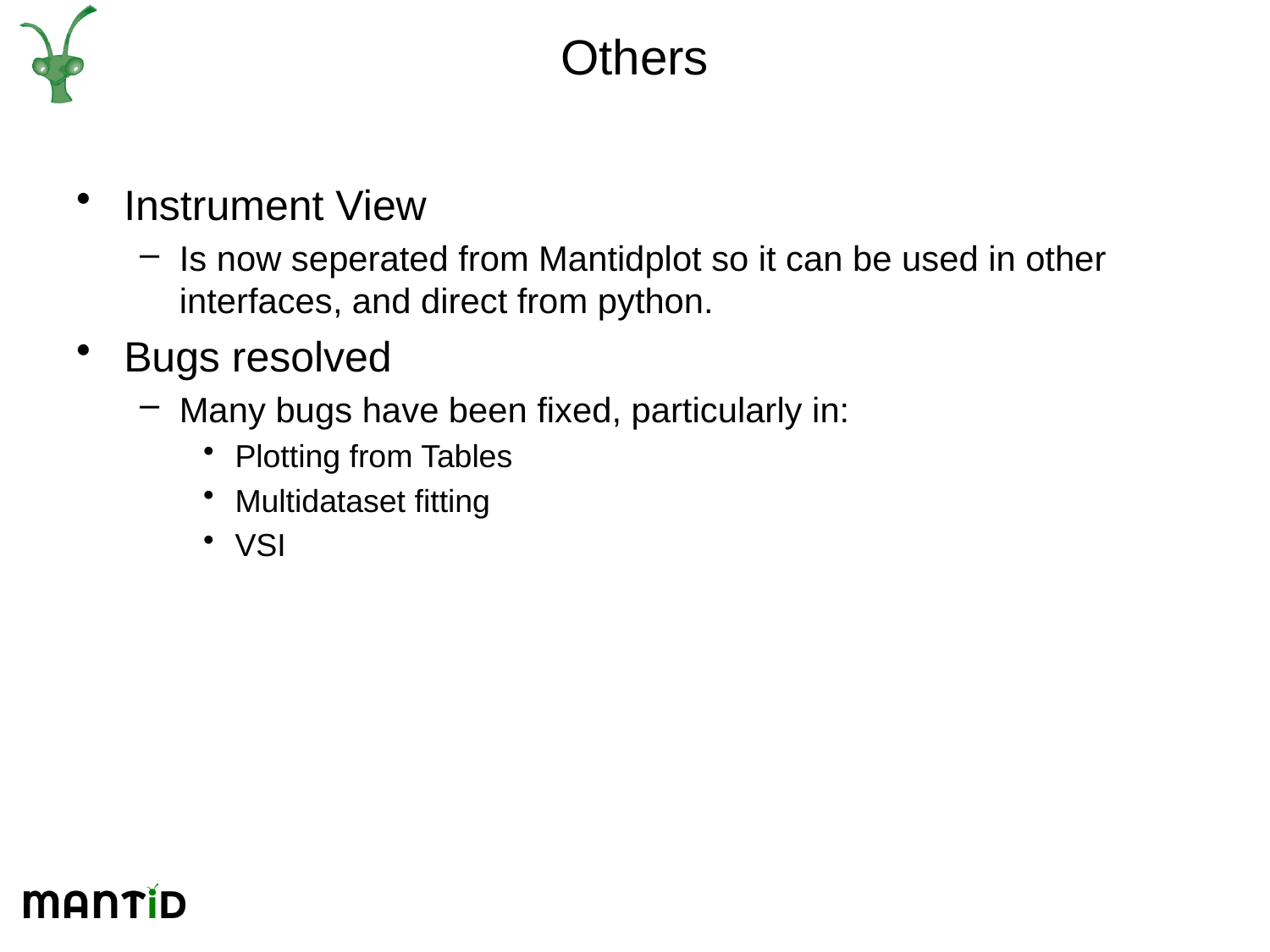

# Others
Instrument View
Is now seperated from Mantidplot so it can be used in other interfaces, and direct from python.
Bugs resolved
Many bugs have been fixed, particularly in:
Plotting from Tables
Multidataset fitting
VSI